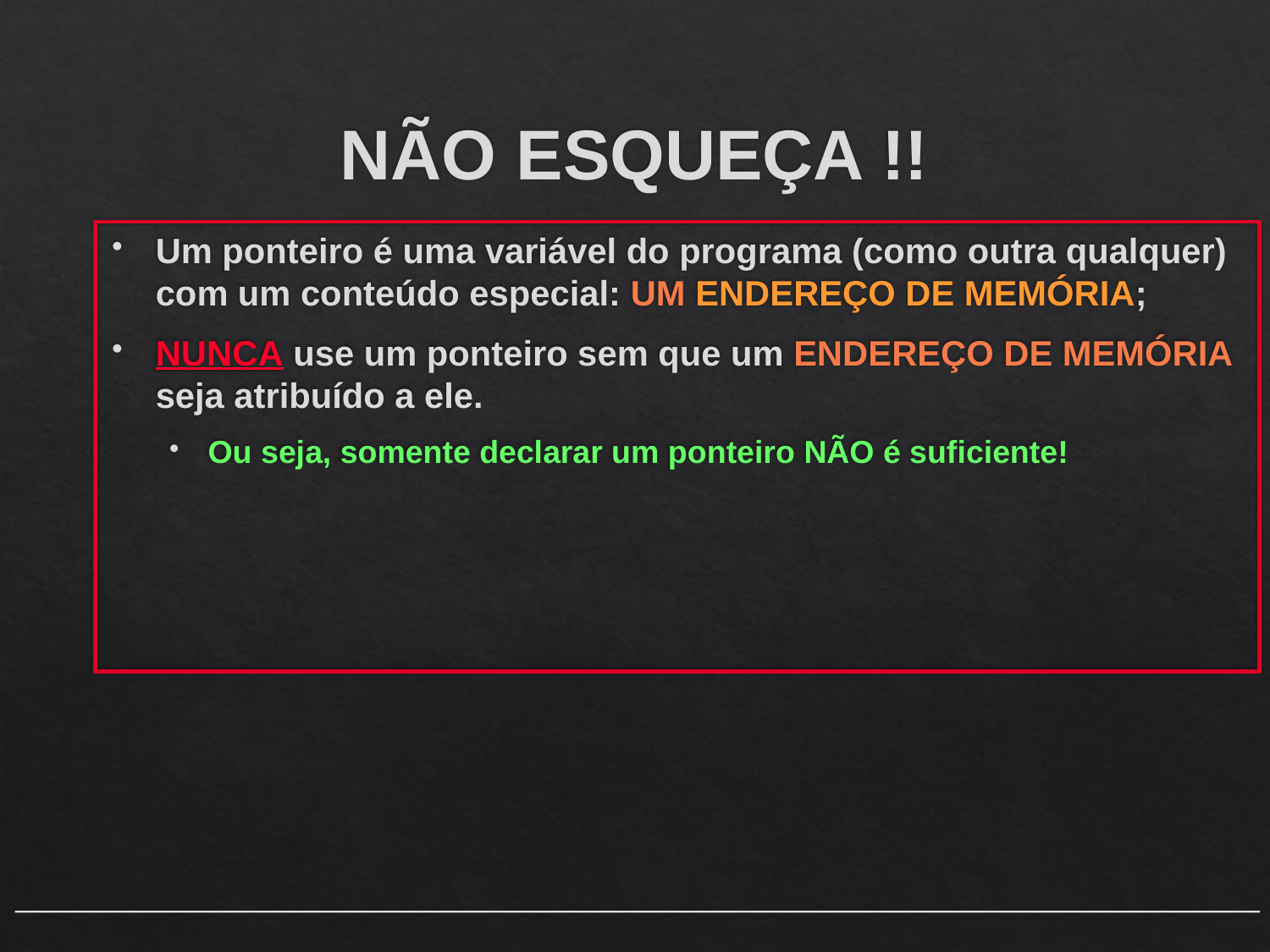

# NÃO ESQUEÇA !!
Um ponteiro é uma variável do programa (como outra qualquer) com um conteúdo especial: UM ENDEREÇO DE MEMÓRIA;
NUNCA use um ponteiro sem que um ENDEREÇO DE MEMÓRIA seja atribuído a ele.
Ou seja, somente declarar um ponteiro NÃO é suficiente!